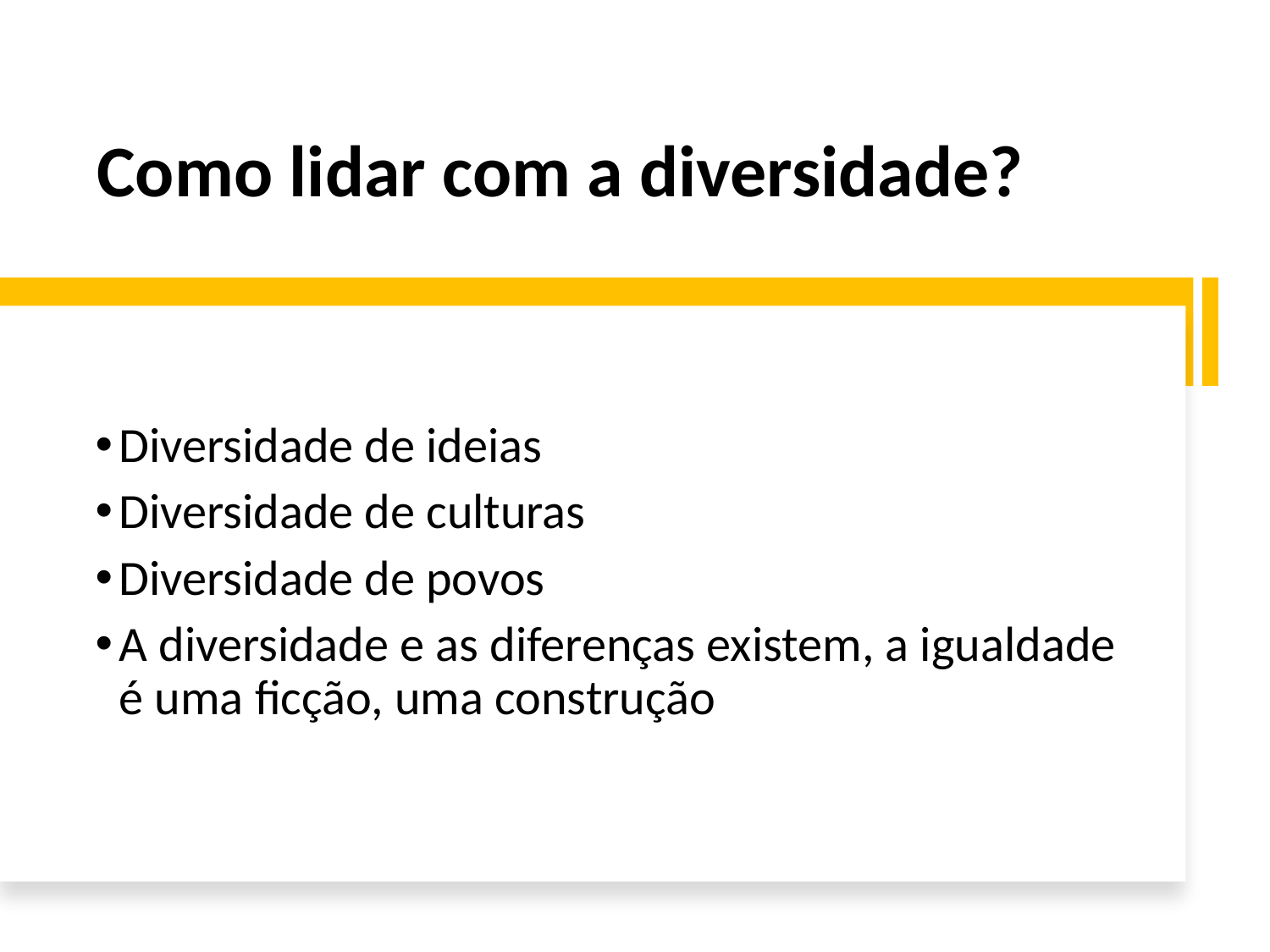

# Como lidar com a diversidade?

Diversidade de ideias
Diversidade de culturas
Diversidade de povos
A diversidade e as diferenças existem, a igualdade é uma ficção, uma construção